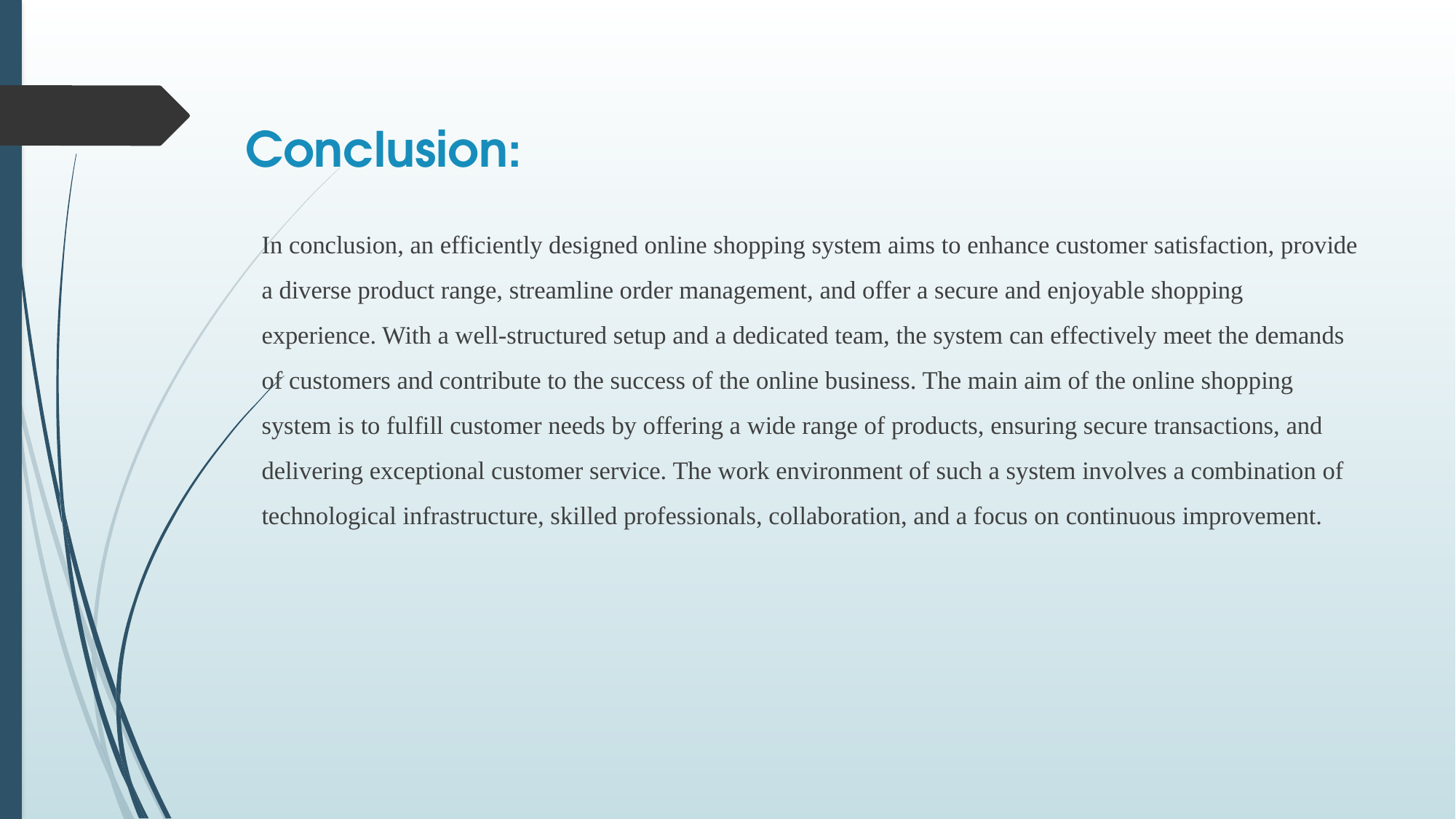

# Conclusion:
In conclusion, an efficiently designed online shopping system aims to enhance customer satisfaction, provide a diverse product range, streamline order management, and offer a secure and enjoyable shopping experience. With a well-structured setup and a dedicated team, the system can effectively meet the demands of customers and contribute to the success of the online business. The main aim of the online shopping system is to fulfill customer needs by offering a wide range of products, ensuring secure transactions, and delivering exceptional customer service. The work environment of such a system involves a combination of technological infrastructure, skilled professionals, collaboration, and a focus on continuous improvement.